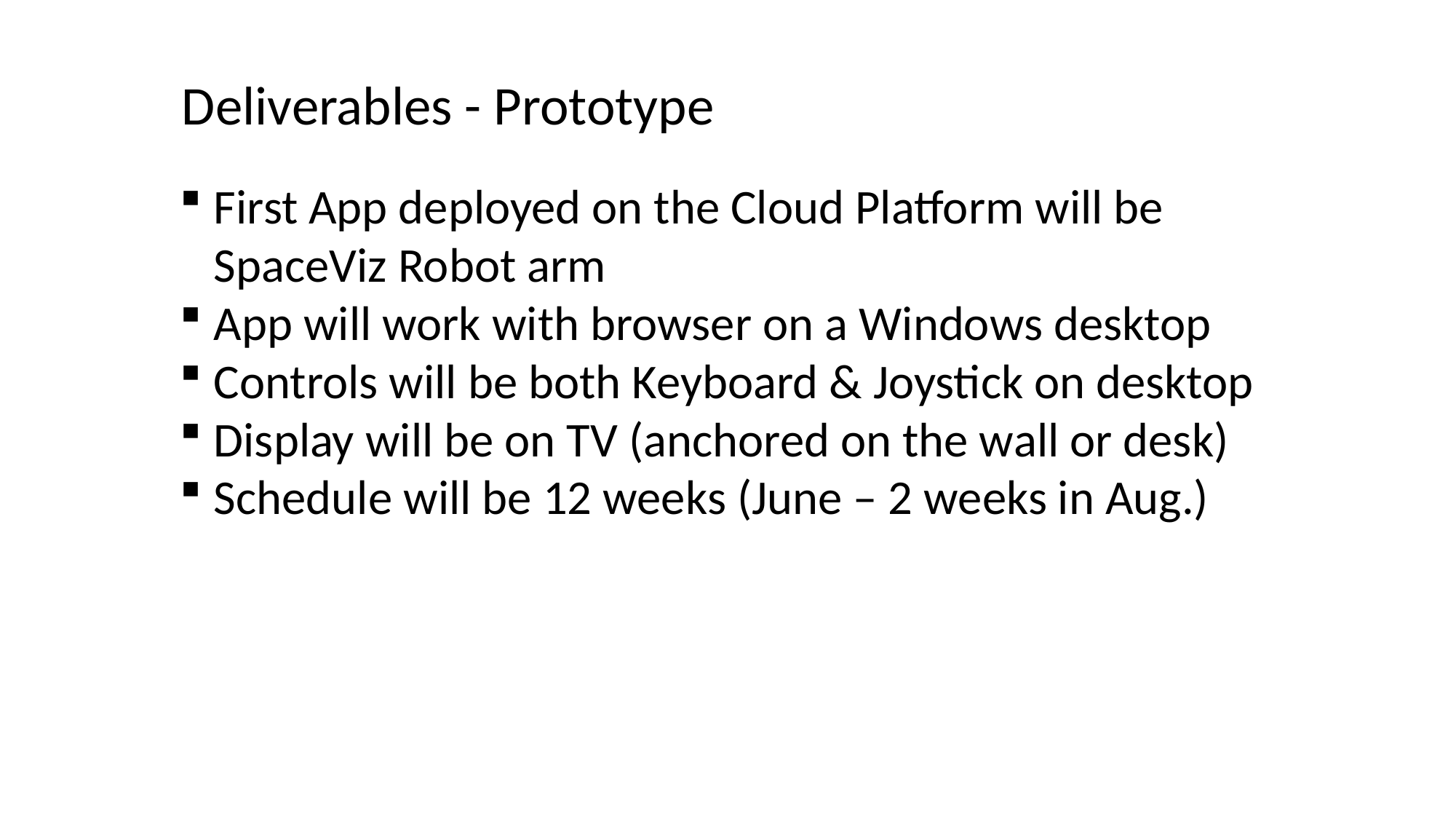

Deliverables - Prototype
First App deployed on the Cloud Platform will be SpaceViz Robot arm
App will work with browser on a Windows desktop
Controls will be both Keyboard & Joystick on desktop
Display will be on TV (anchored on the wall or desk)
Schedule will be 12 weeks (June – 2 weeks in Aug.)